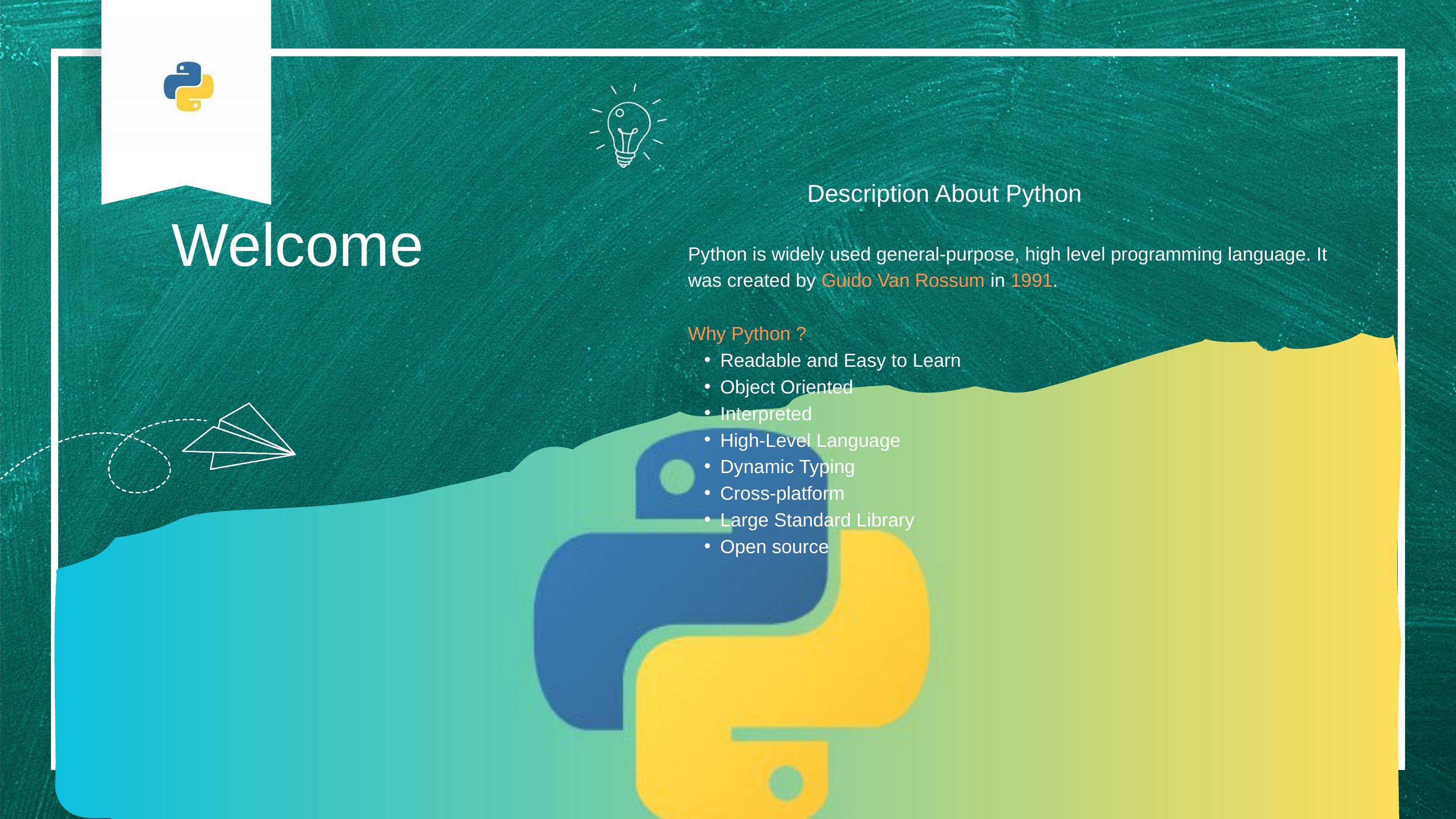

Description About Python
Welcome
Python is widely used general-purpose, high level programming language. It was created by Guido Van Rossum in 1991.

Why Python ?
Readable and Easy to Learn
Object Oriented
Interpreted
High-Level Language
Dynamic Typing
Cross-platform
Large Standard Library
Open source